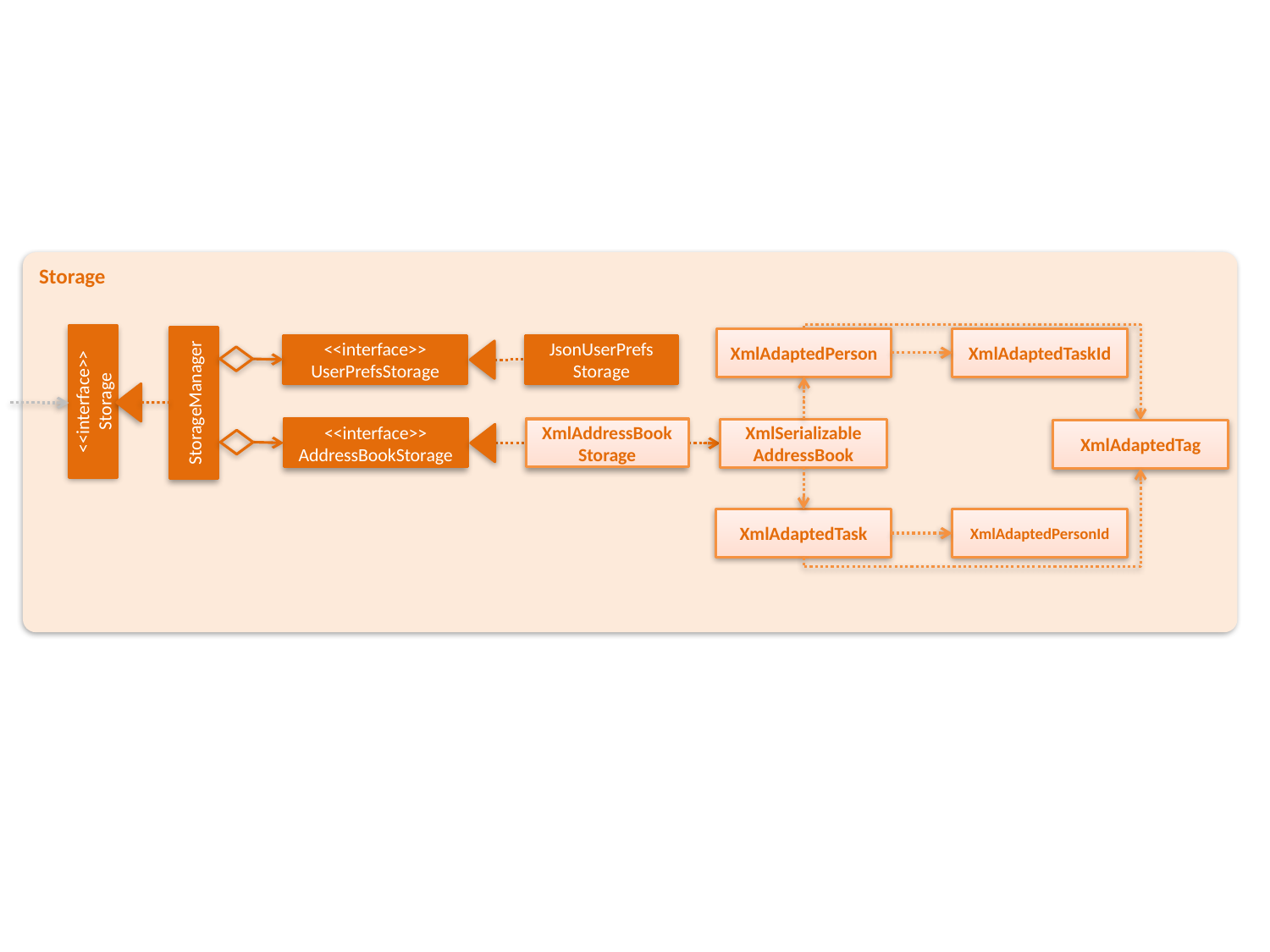

Storage
XmlAdaptedPerson
XmlAdaptedTaskId
<<interface>>
UserPrefsStorage
JsonUserPrefs
Storage

<<interface>>
Storage
StorageManager

<<interface>>
AddressBookStorage
XmlAddressBook
Storage
XmlSerializable
AddressBook
XmlAdaptedTag

XmlAdaptedTask
XmlAdaptedPersonId